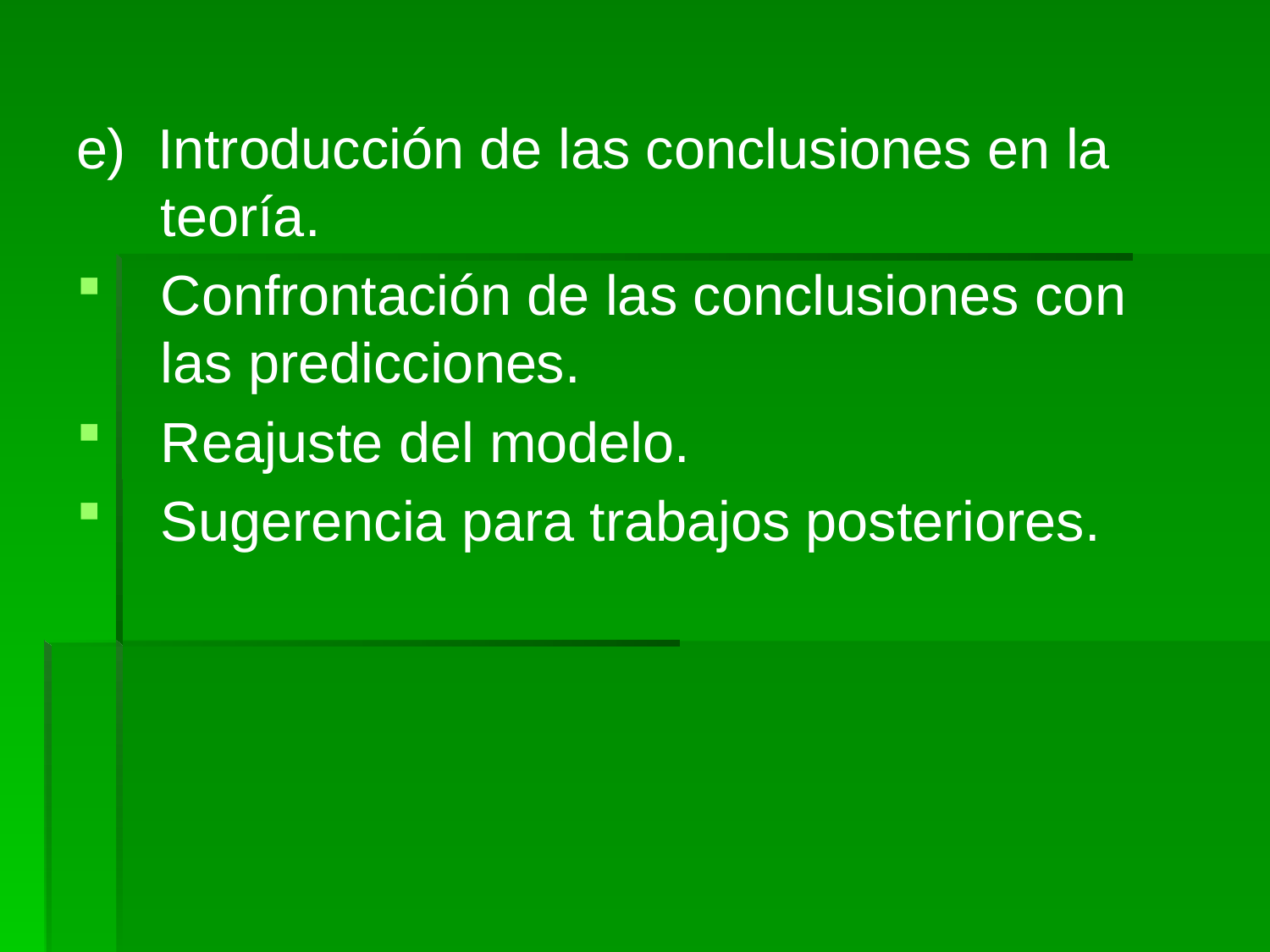

e)  Introducción de las conclusiones en la teoría.
Confrontación de las conclusiones con las predicciones.
Reajuste del modelo.
Sugerencia para trabajos posteriores.